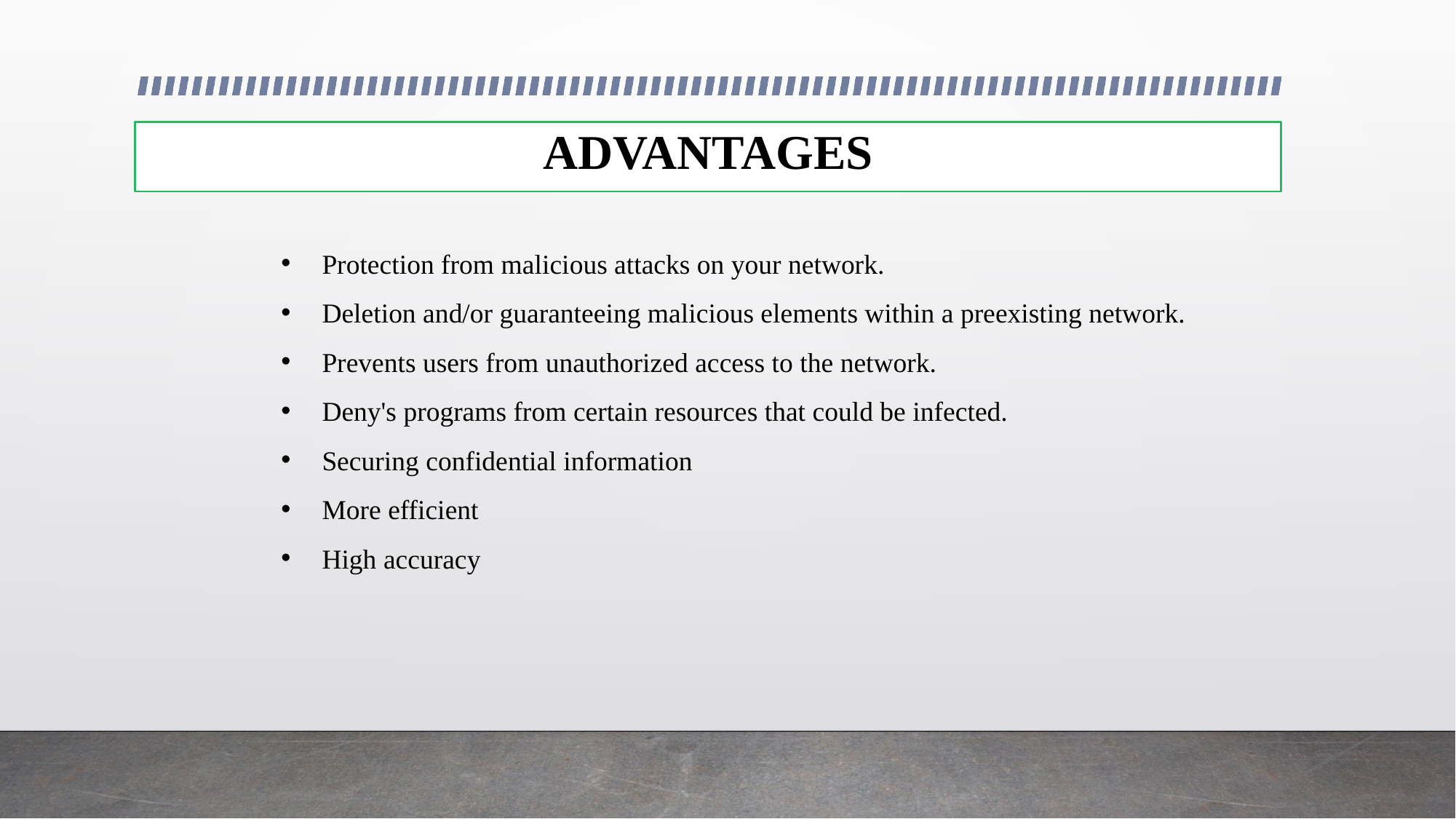

# ADVANTAGES
Protection from malicious attacks on your network.
Deletion and/or guaranteeing malicious elements within a preexisting network.
Prevents users from unauthorized access to the network.
Deny's programs from certain resources that could be infected.
Securing confidential information
More efficient
High accuracy